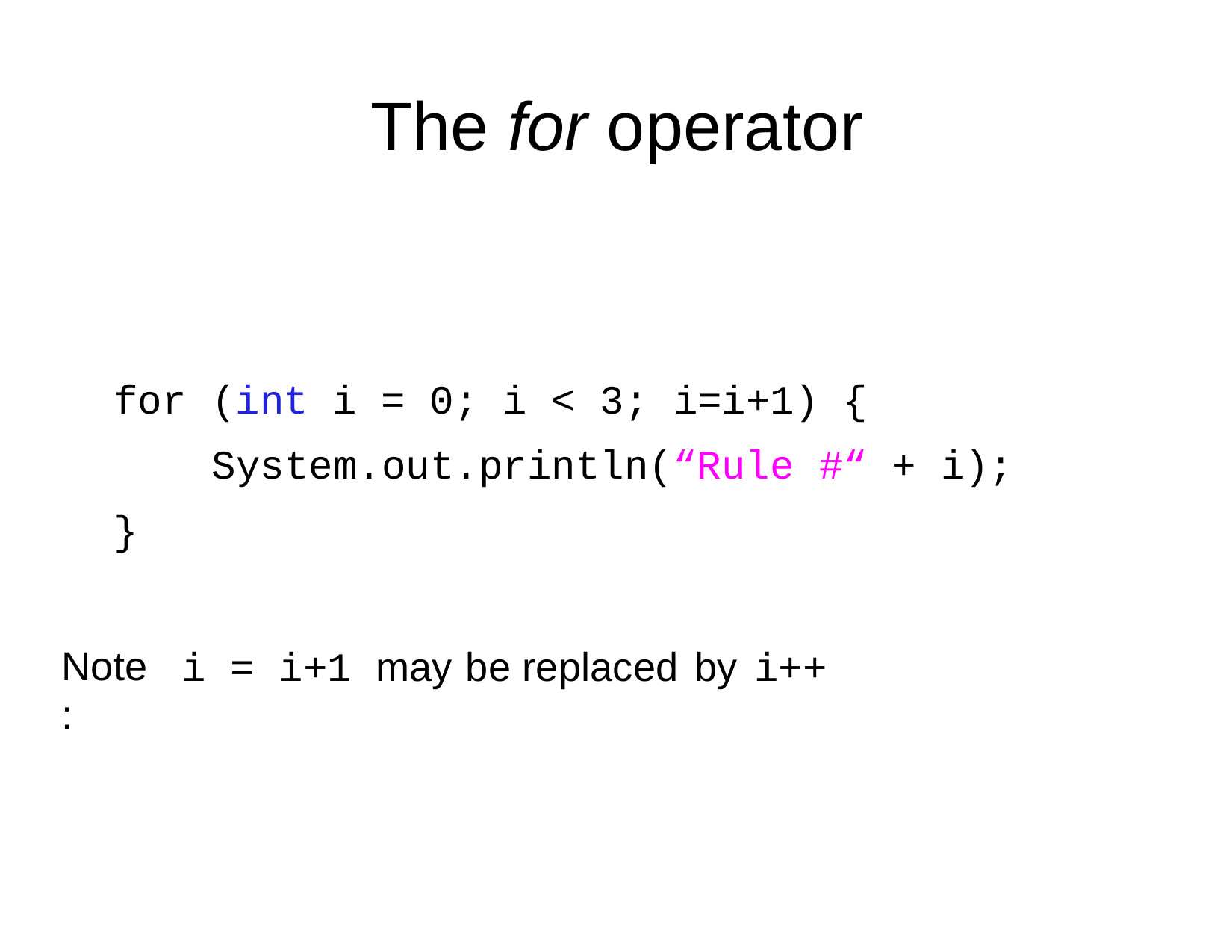

# The for operator
for (int i = 0; i < 3;
i=i+1) {
System.out.println(“Rule
#“ + i);
}
Note:
i = i+1 may be replaced by	i++